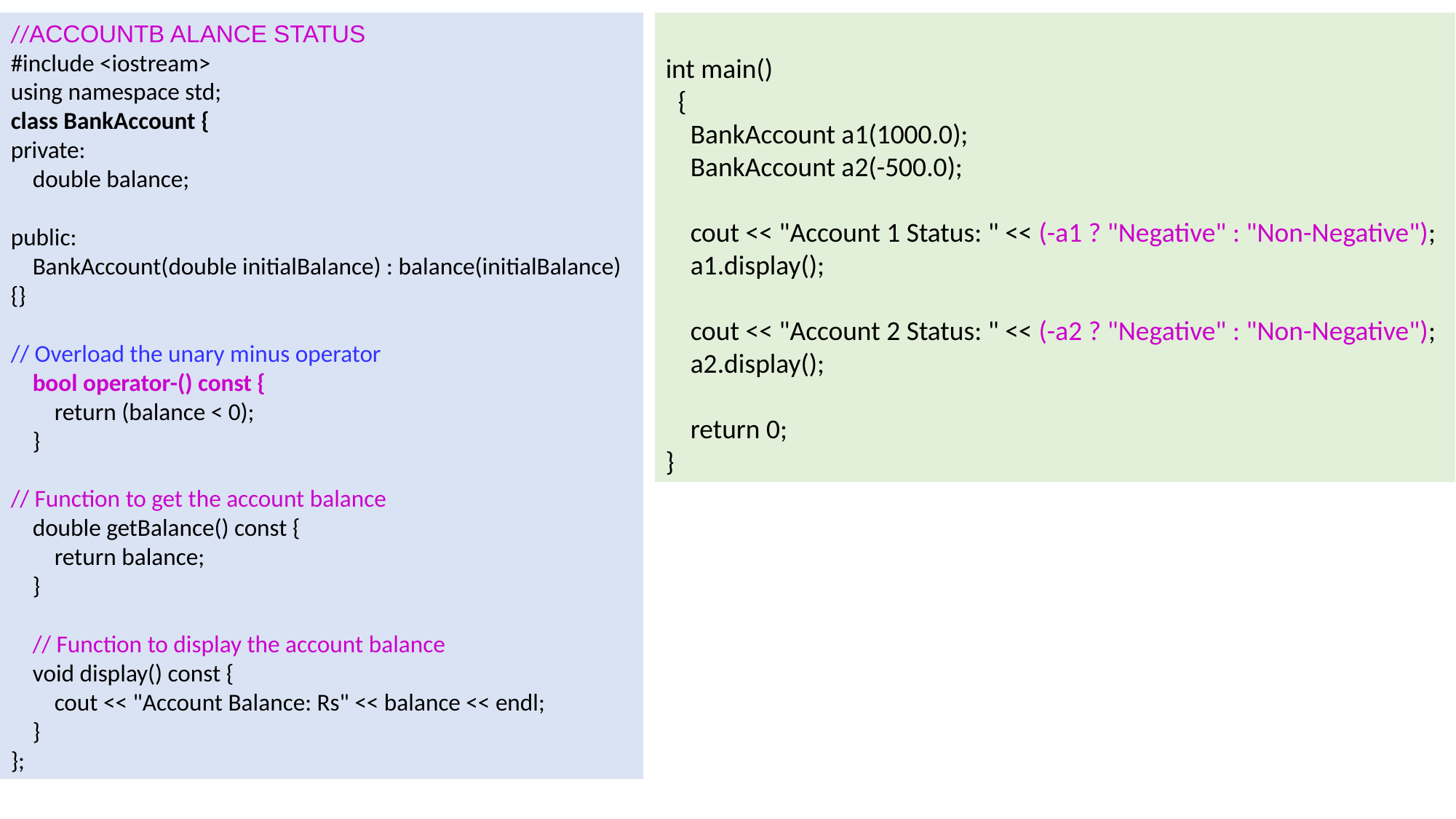

//ACCOUNTB ALANCE STATUS
#include <iostream>
using namespace std;
class BankAccount {
private:
    double balance;

public:
    BankAccount(double initialBalance) : balance(initialBalance) {}

// Overload the unary minus operator
    bool operator-() const {
        return (balance < 0);
    }

// Function to get the account balance
    double getBalance() const {
        return balance;
    }

    // Function to display the account balance
    void display() const {
        cout << "Account Balance: Rs" << balance << endl;
    }
};

int main()
  {
    BankAccount a1(1000.0);
    BankAccount a2(-500.0);

    cout << "Account 1 Status: " << (-a1 ? "Negative" : "Non-Negative");
    a1.display();

    cout << "Account 2 Status: " << (-a2 ? "Negative" : "Non-Negative");
    a2.display();

    return 0;
}